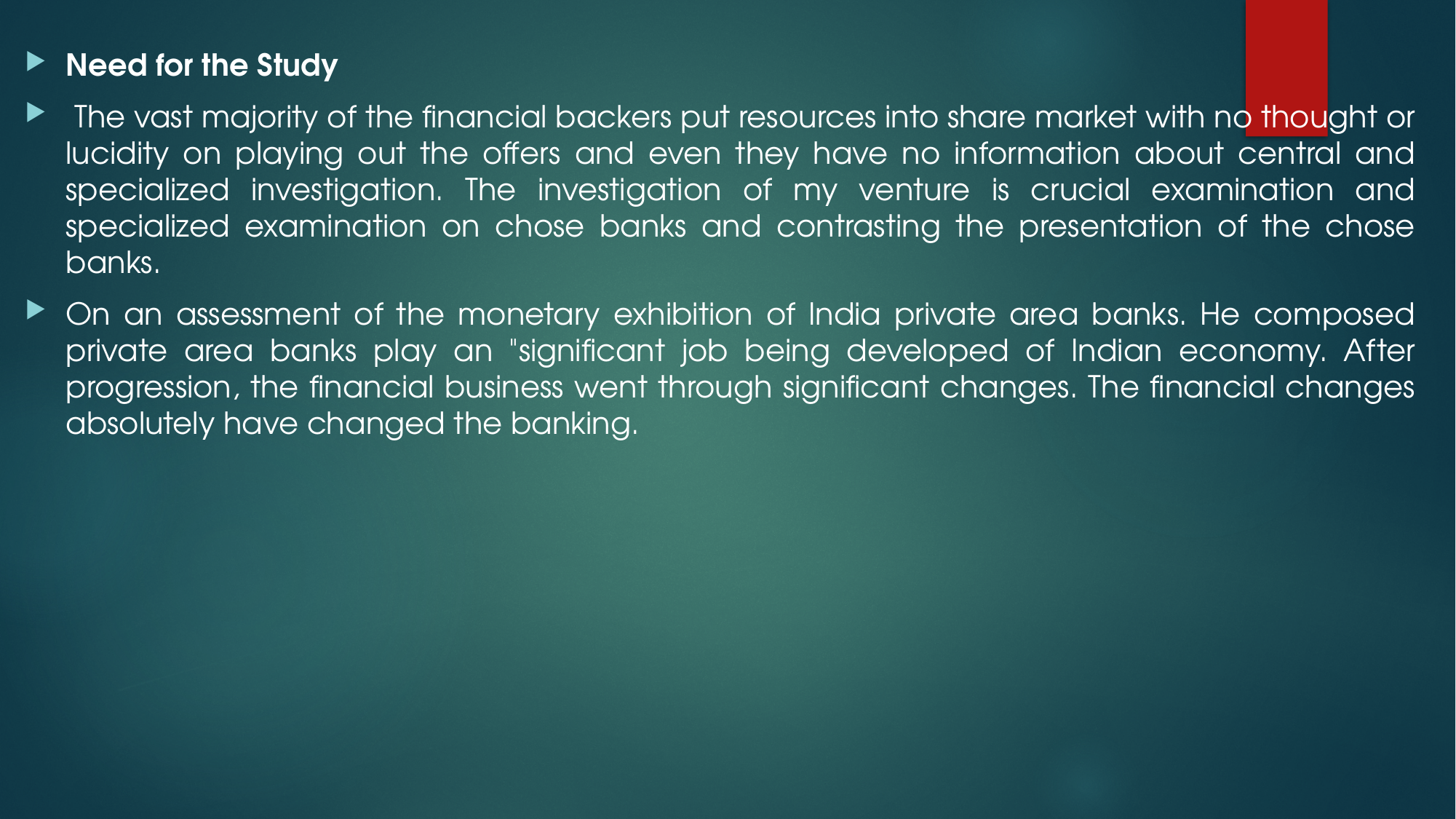

Need for the Study
 The vast majority of the financial backers put resources into share market with no thought or lucidity on playing out the offers and even they have no information about central and specialized investigation. The investigation of my venture is crucial examination and specialized examination on chose banks and contrasting the presentation of the chose banks.
On an assessment of the monetary exhibition of India private area banks. He composed private area banks play an "significant job being developed of Indian economy. After progression, the financial business went through significant changes. The financial changes absolutely have changed the banking.